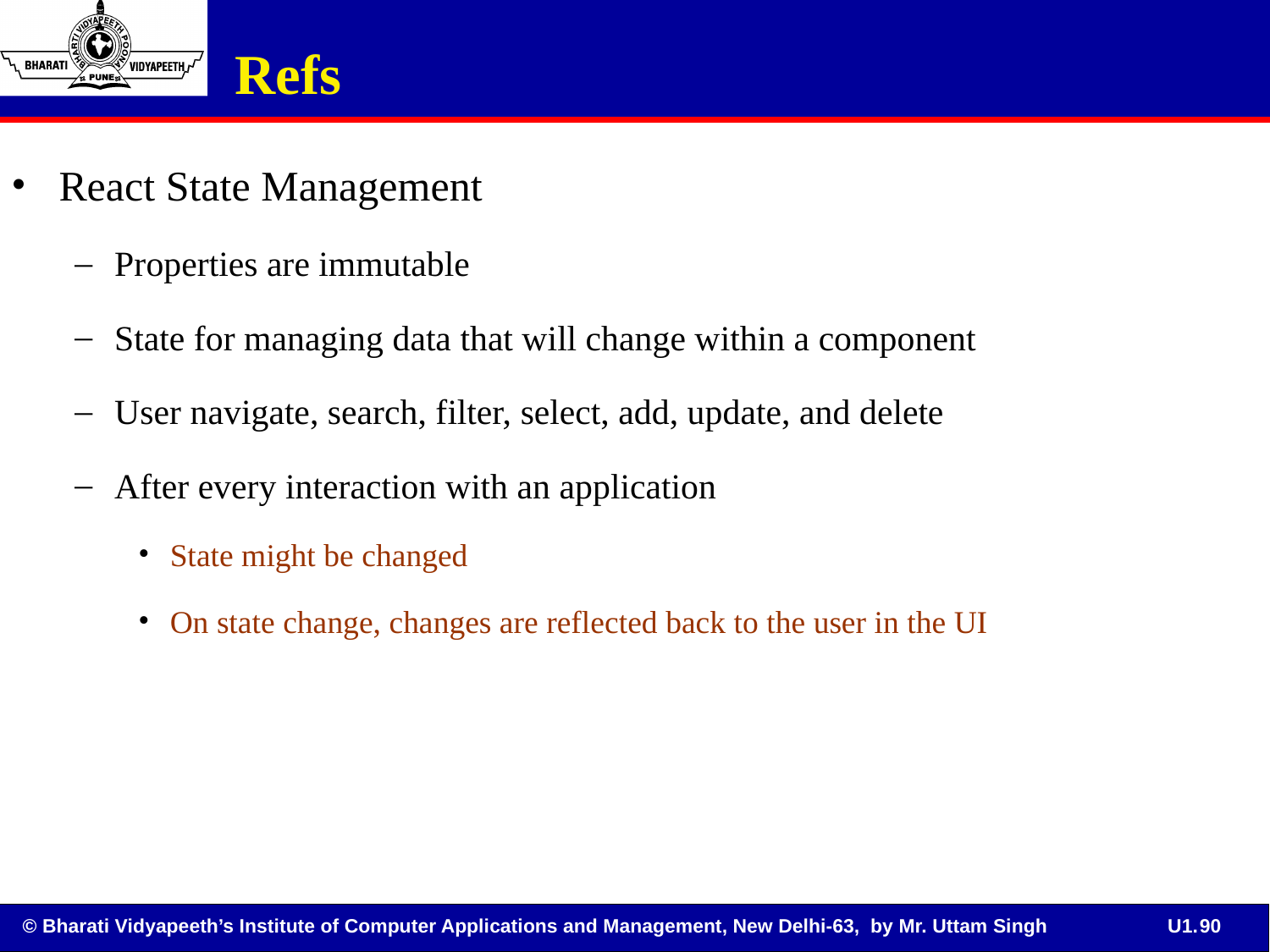

Refs
React State Management
Properties are immutable
State for managing data that will change within a component
User navigate, search, filter, select, add, update, and delete
After every interaction with an application
State might be changed
On state change, changes are reflected back to the user in the UI